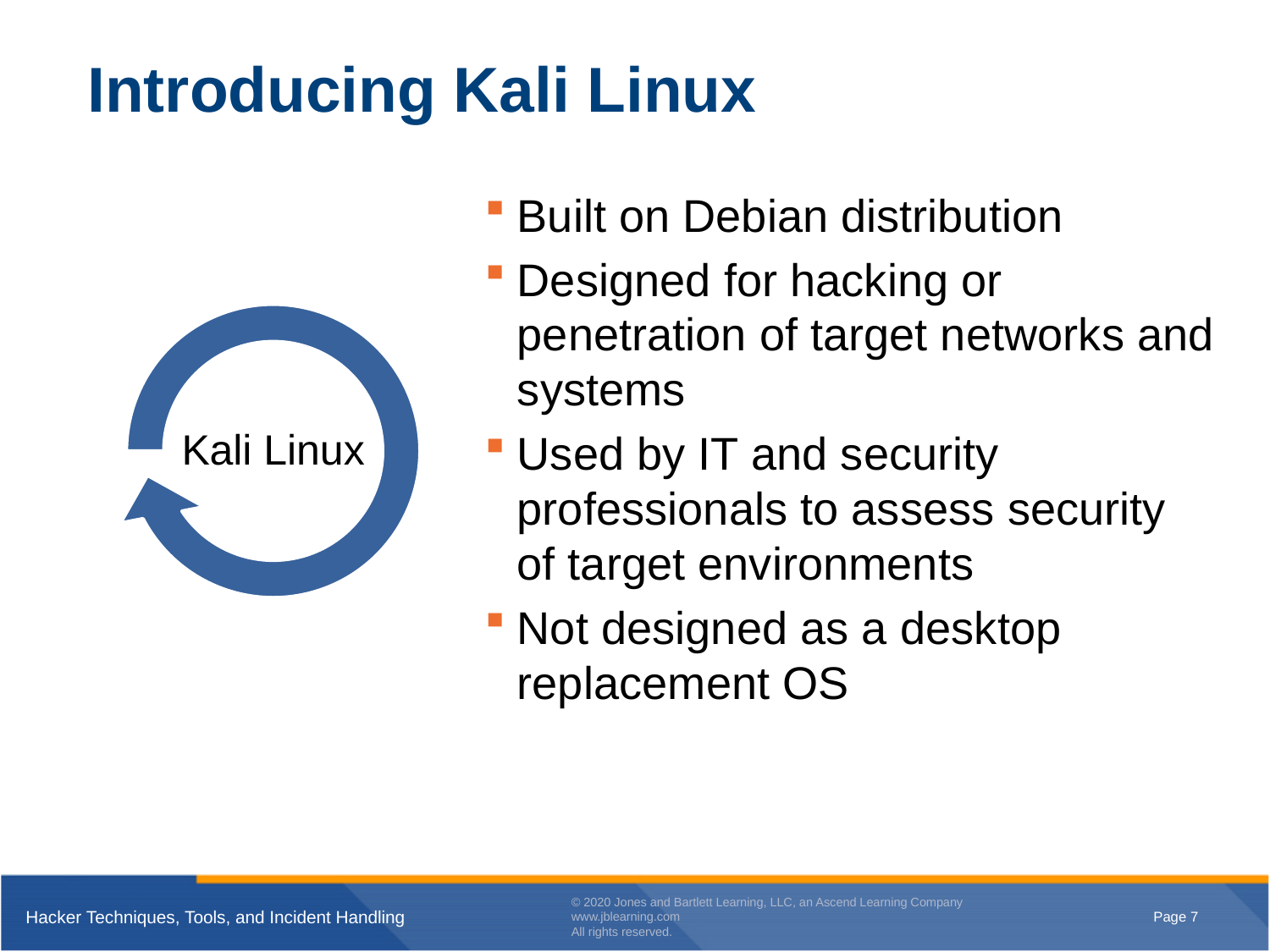

# Introducing Kali Linux
Built on Debian distribution
Designed for hacking or penetration of target networks and systems
Used by IT and security professionals to assess security of target environments
Not designed as a desktop replacement OS

Kali Linux